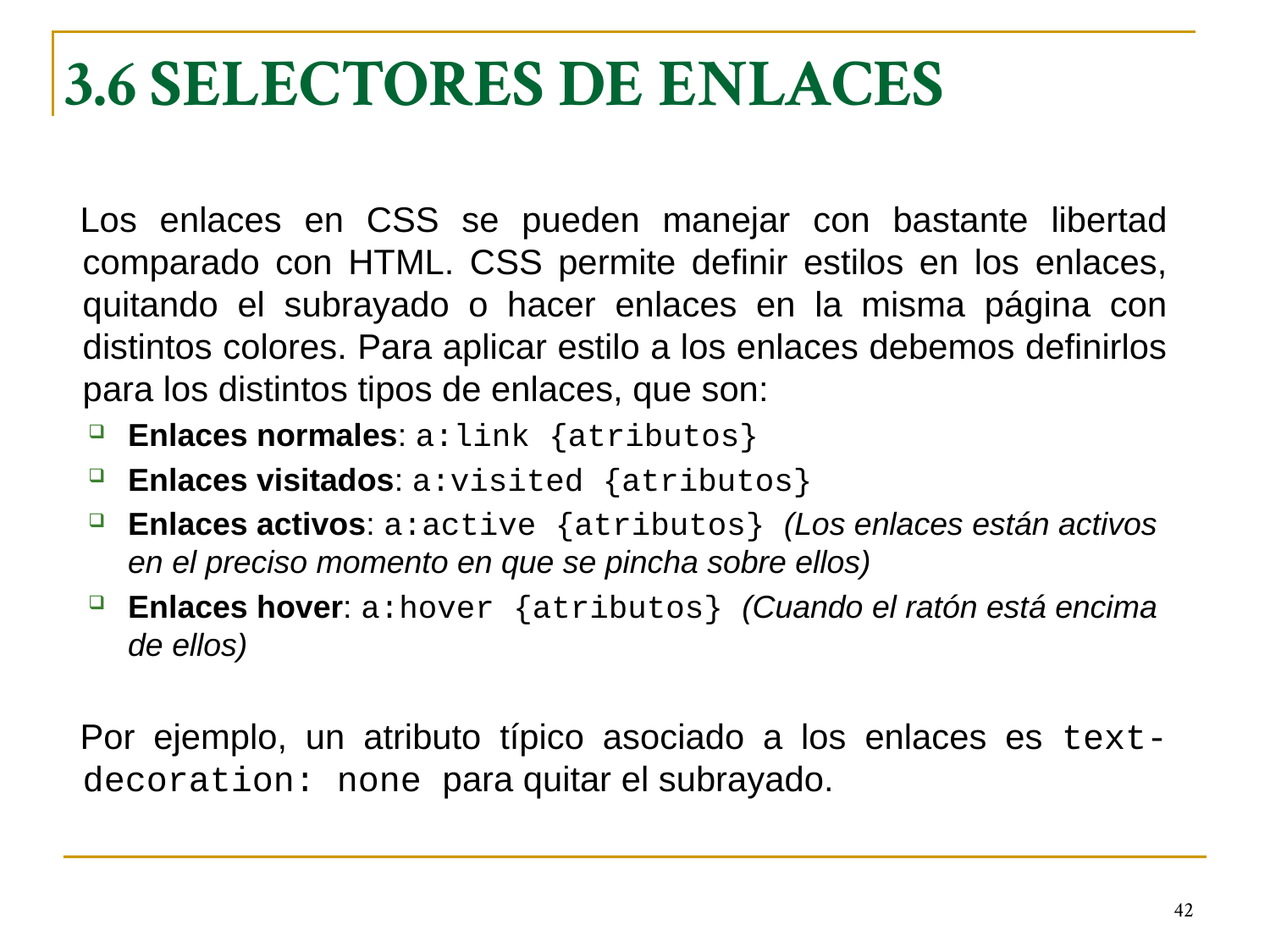

# 3.6 SELECTORES DE ENLACES
Los enlaces en CSS se pueden manejar con bastante libertad comparado con HTML. CSS permite definir estilos en los enlaces, quitando el subrayado o hacer enlaces en la misma página con distintos colores. Para aplicar estilo a los enlaces debemos definirlos para los distintos tipos de enlaces, que son:
Enlaces normales: a:link {atributos}
Enlaces visitados: a:visited {atributos}
Enlaces activos: a:active {atributos} (Los enlaces están activos en el preciso momento en que se pincha sobre ellos)
Enlaces hover: a:hover {atributos} (Cuando el ratón está encima de ellos)

Por ejemplo, un atributo típico asociado a los enlaces es text-decoration: none para quitar el subrayado.
42